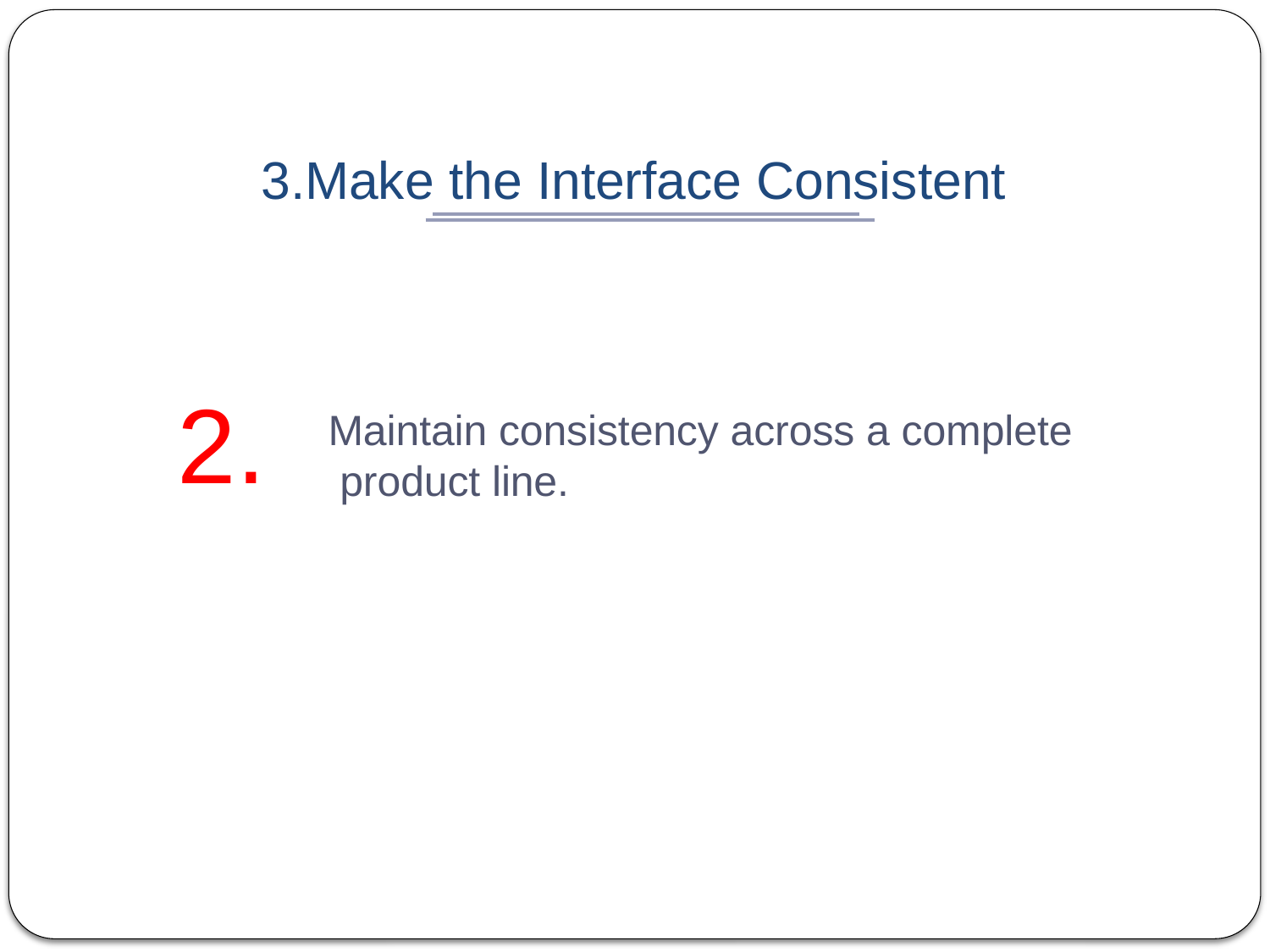

# 3.Make the Interface Consistent

2.
Maintain consistency across a complete  product line.